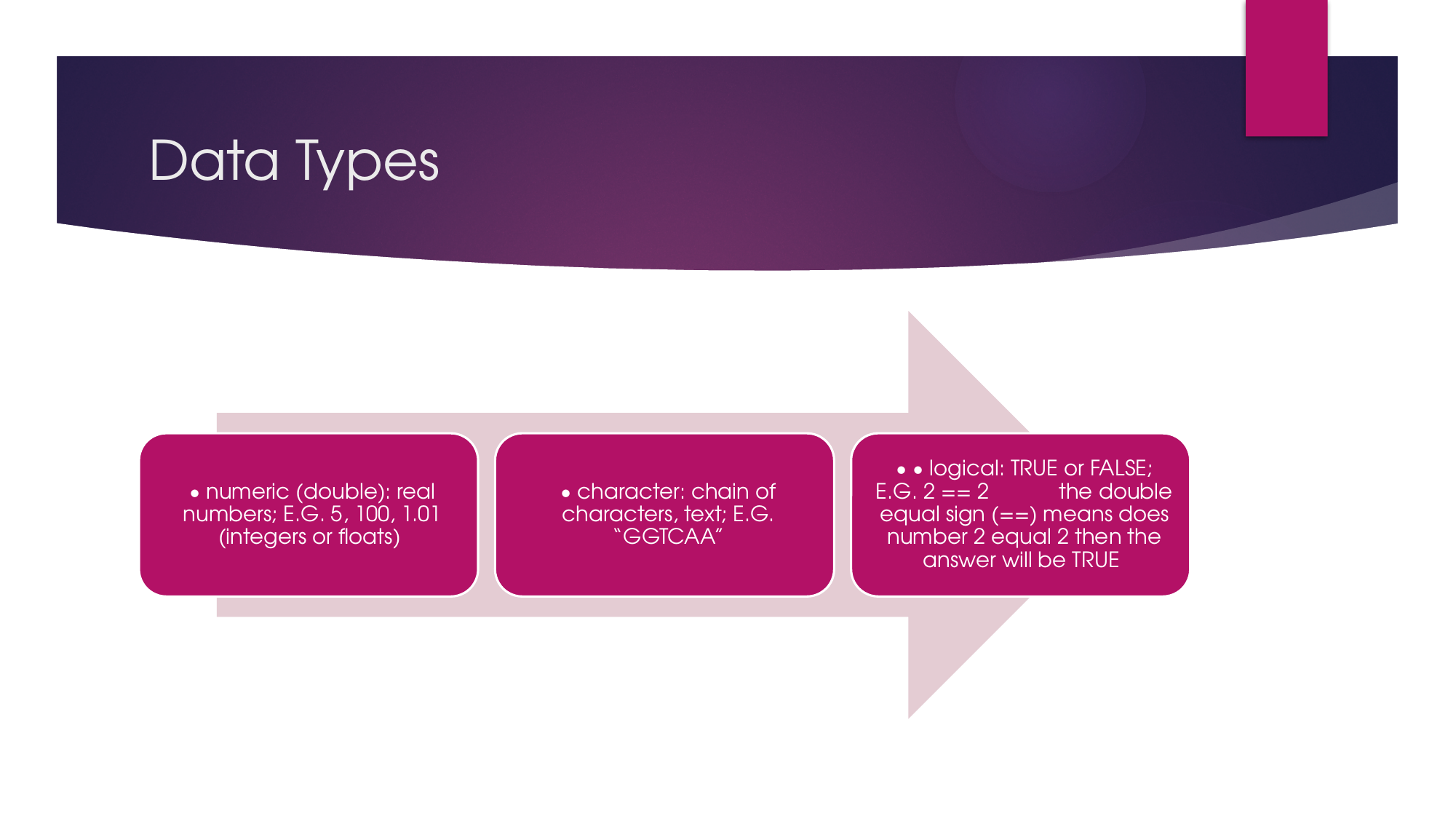

# Data Types
• numeric (double): real numbers; E.G. 5, 100, 1.01 (integers or floats)
• character: chain of characters, text; E.G. “GGTCAA”
• • logical: TRUE or FALSE; E.G. 2 == 2            the double equal sign (==) means does number 2 equal 2 then the answer will be TRUE